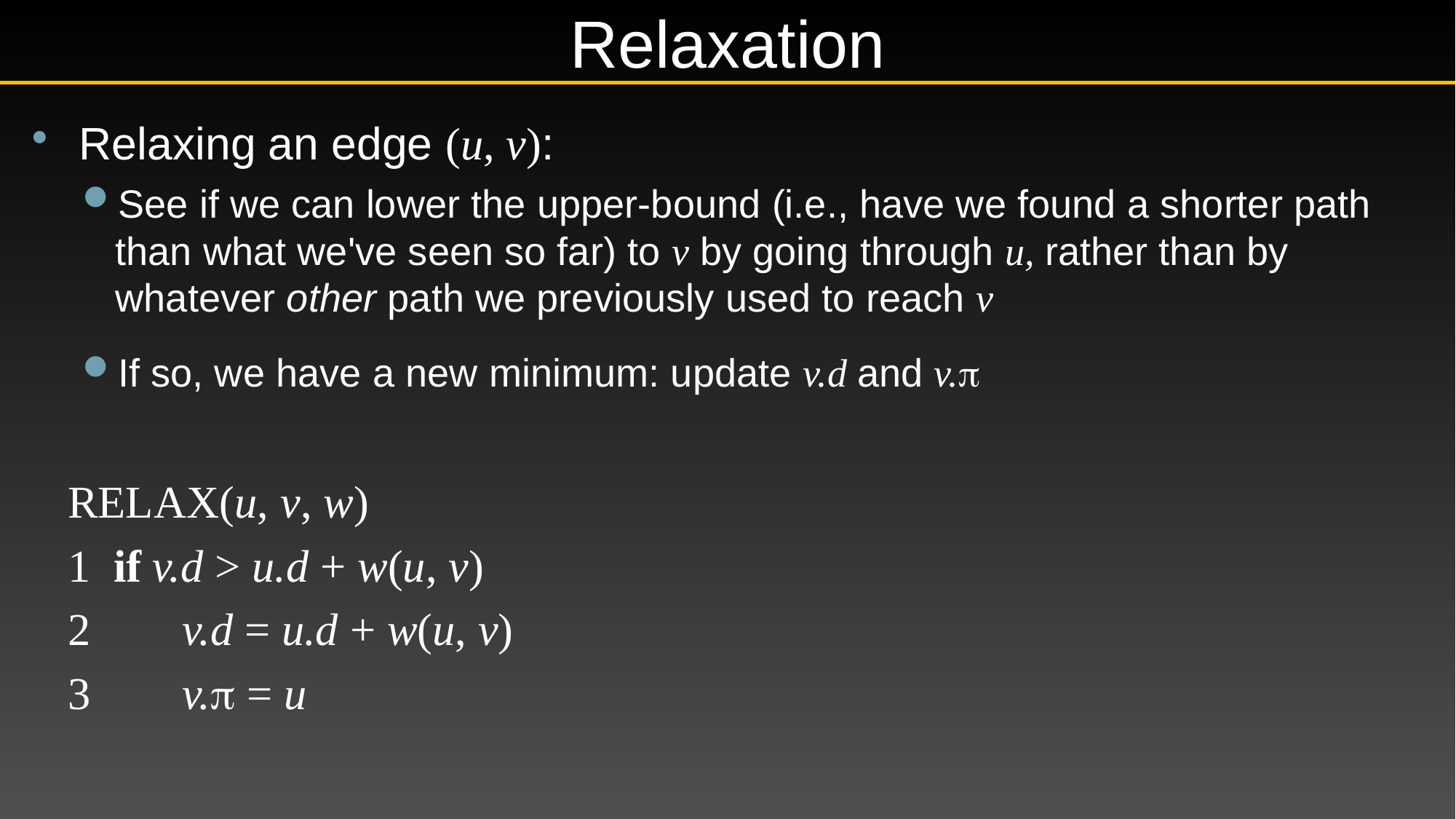

# Relaxation
Relaxing an edge (u, v):
See if we can lower the upper-bound (i.e., have we found a shorter path than what we've seen so far) to v by going through u, rather than by whatever other path we previously used to reach v
If so, we have a new minimum: update v.d and v.π

   Relax(u, v, w)
   1  if v.d > u.d + w(u, v)
   2        v.d = u.d + w(u, v)
   3        v.π = u